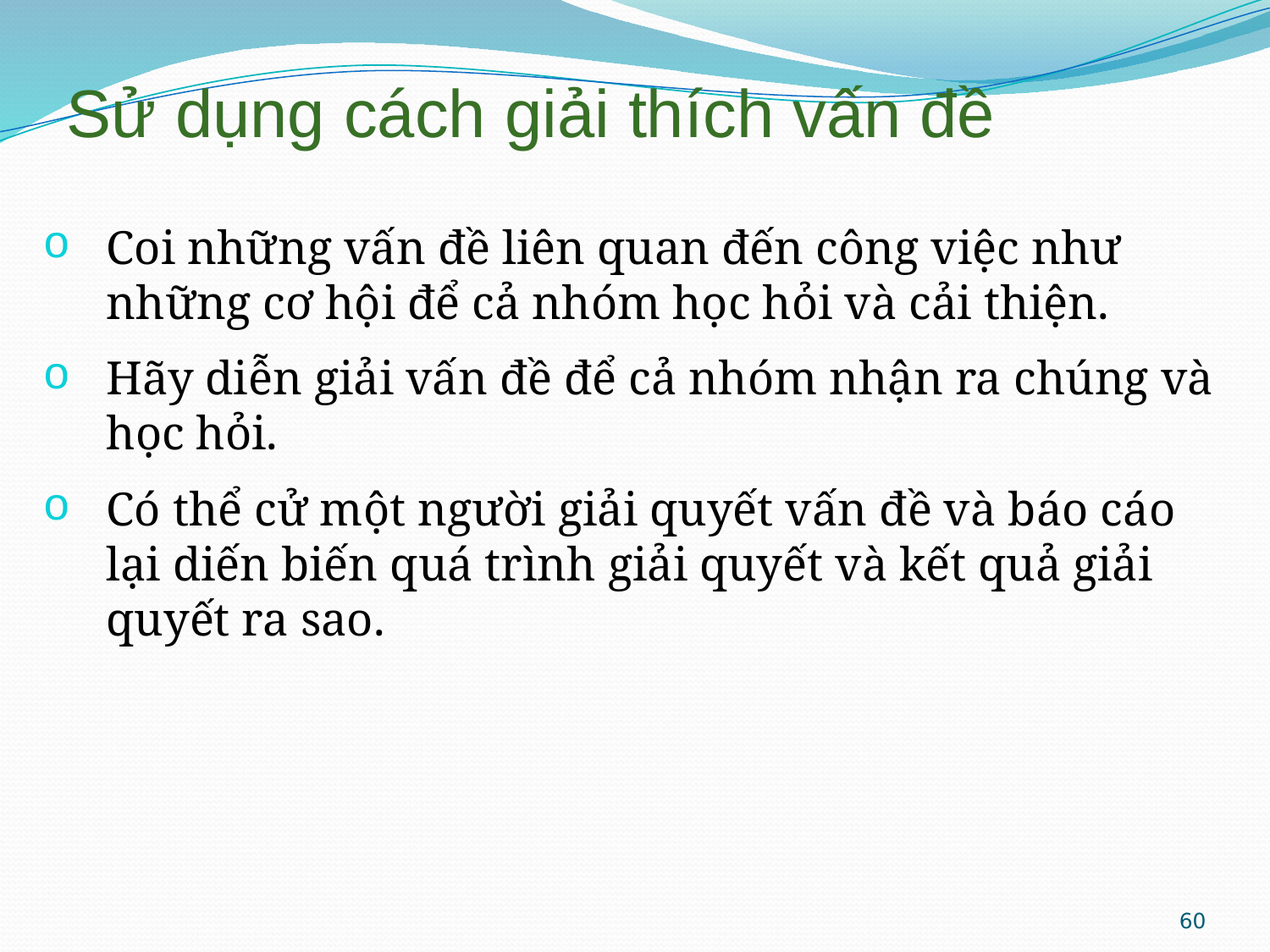

# Sử dụng cách giải thích vấn đề
Coi những vấn đề liên quan đến công việc như những cơ hội để cả nhóm học hỏi và cải thiện.
Hãy diễn giải vấn đề để cả nhóm nhận ra chúng và học hỏi.
Có thể cử một người giải quyết vấn đề và báo cáo lại diến biến quá trình giải quyết và kết quả giải quyết ra sao.
60